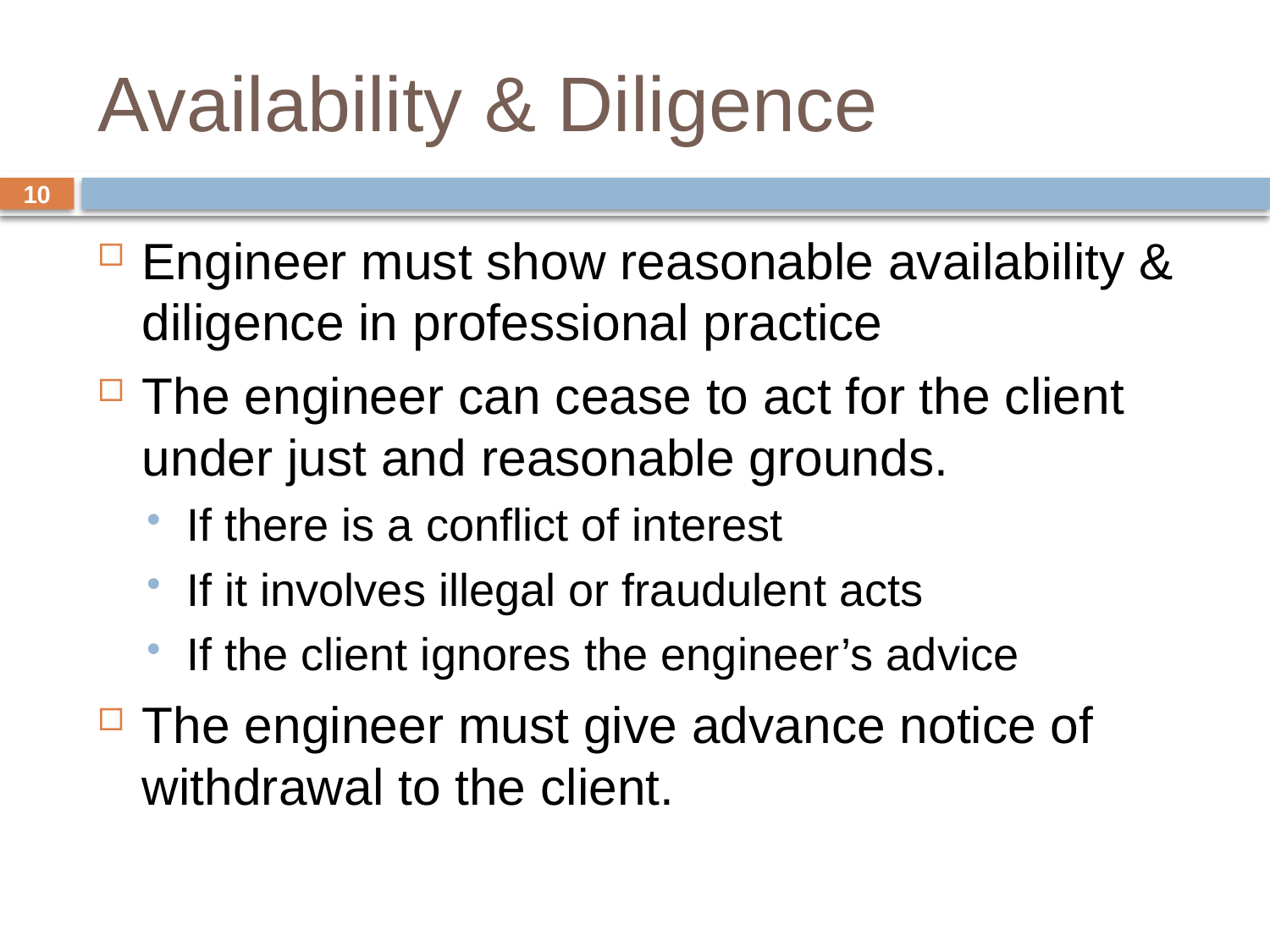

# Availability & Diligence
10
Engineer must show reasonable availability & diligence in professional practice
The engineer can cease to act for the client under just and reasonable grounds.
If there is a conflict of interest
If it involves illegal or fraudulent acts
If the client ignores the engineer’s advice
The engineer must give advance notice of withdrawal to the client.